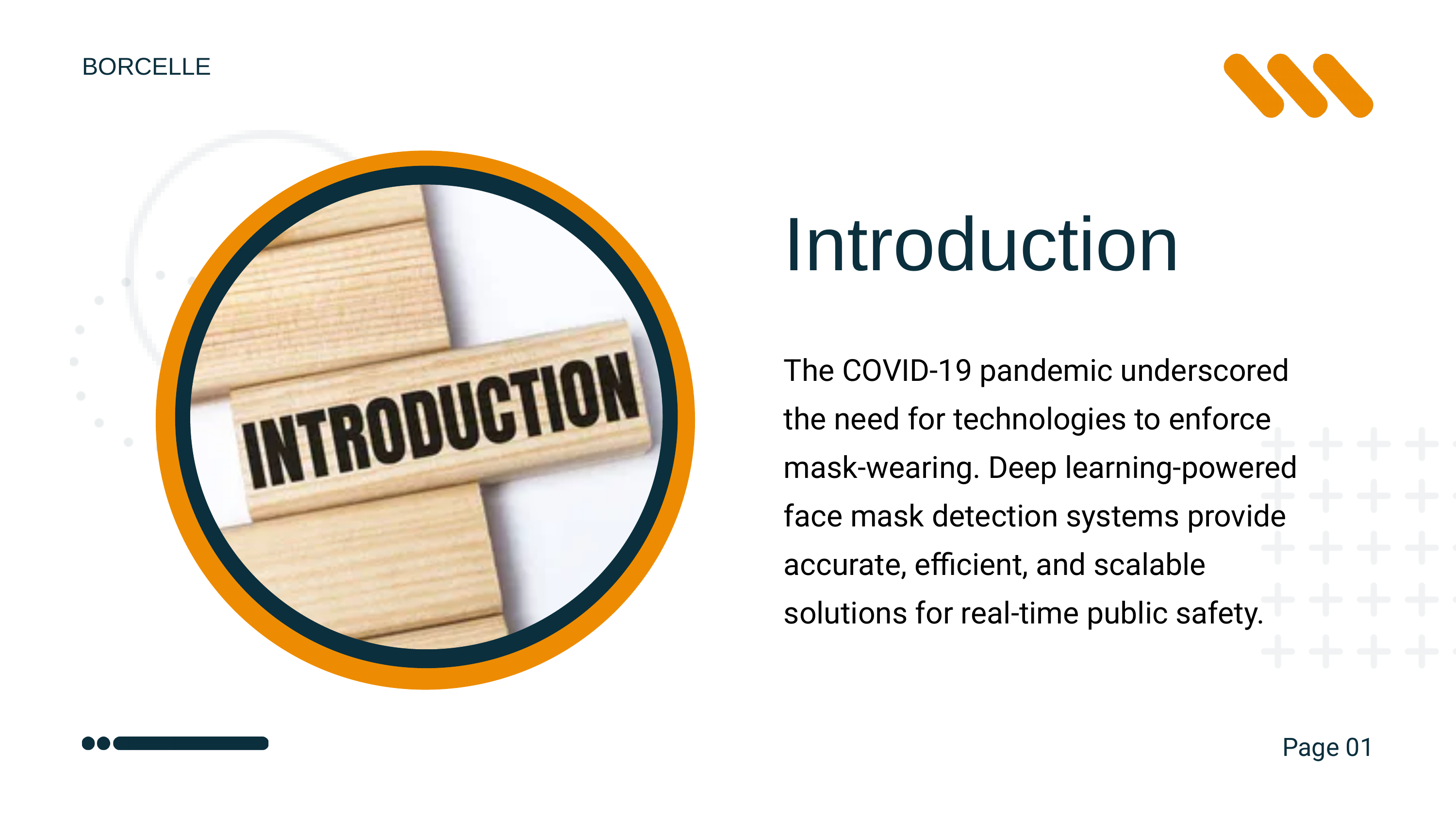

BORCELLE

Introduction

The COVID-19 pandemic underscored the need for technologies to enforce mask-wearing. Deep learning-powered face mask detection systems provide accurate, efficient, and scalable solutions for real-time public safety.

Page 01